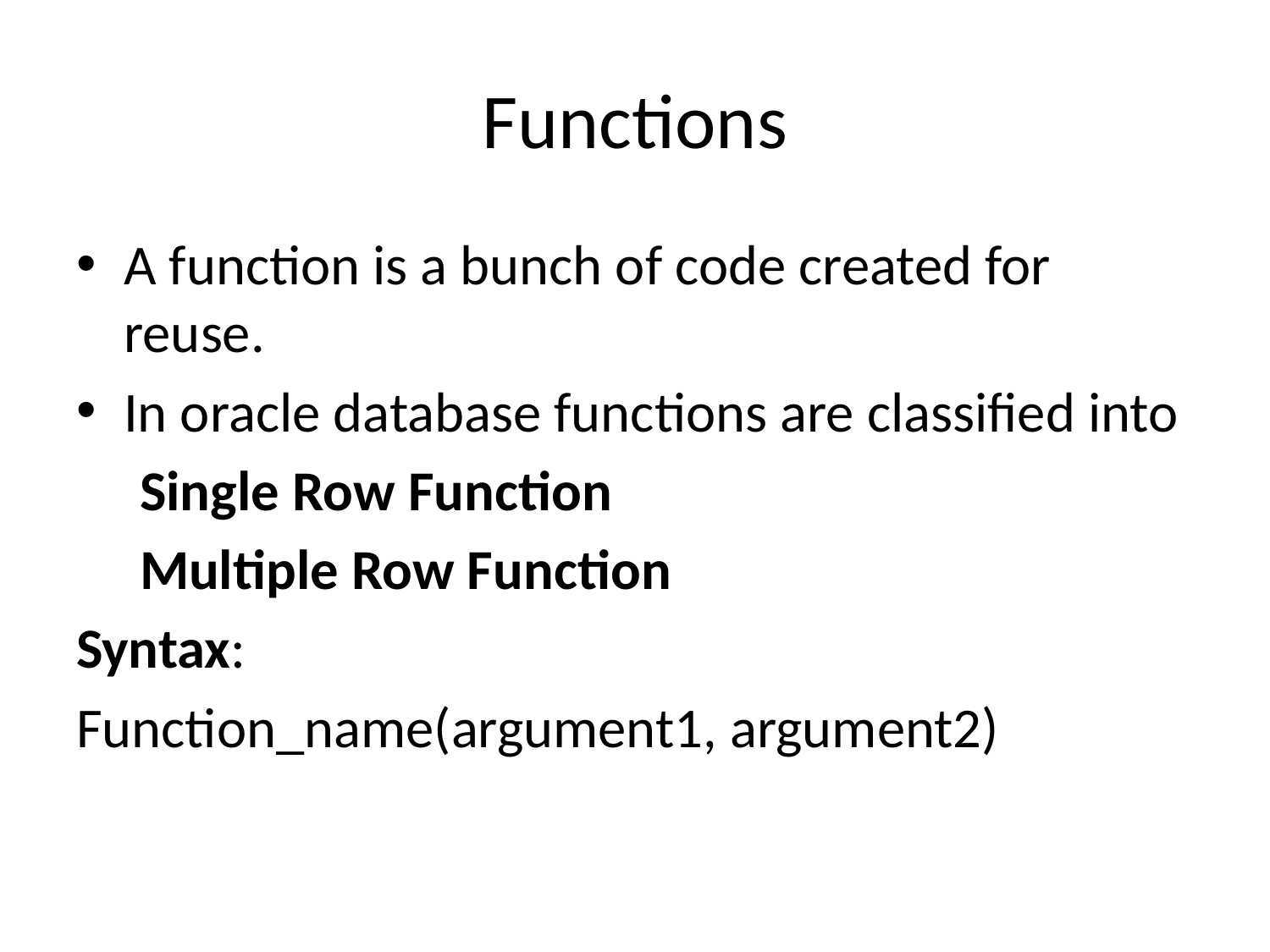

# Functions
A function is a bunch of code created for reuse.
In oracle database functions are classified into
     Single Row Function
     Multiple Row Function
Syntax:
Function_name(argument1, argument2)